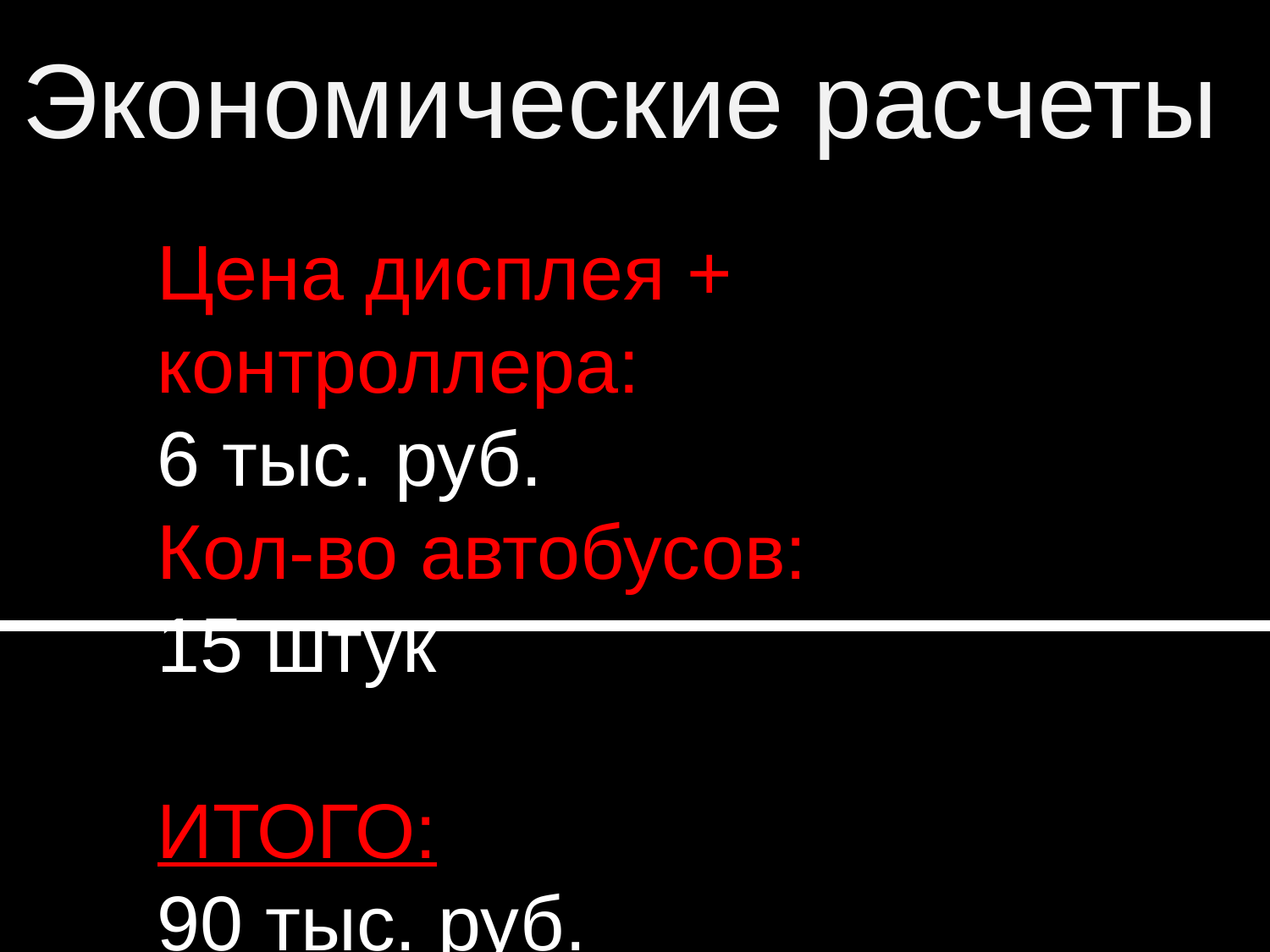

Экономические расчеты
Цена дисплея + контроллера:
6 тыс. руб.
Кол-во автобусов:
15 штук

ИТОГО:
90 тыс. руб.